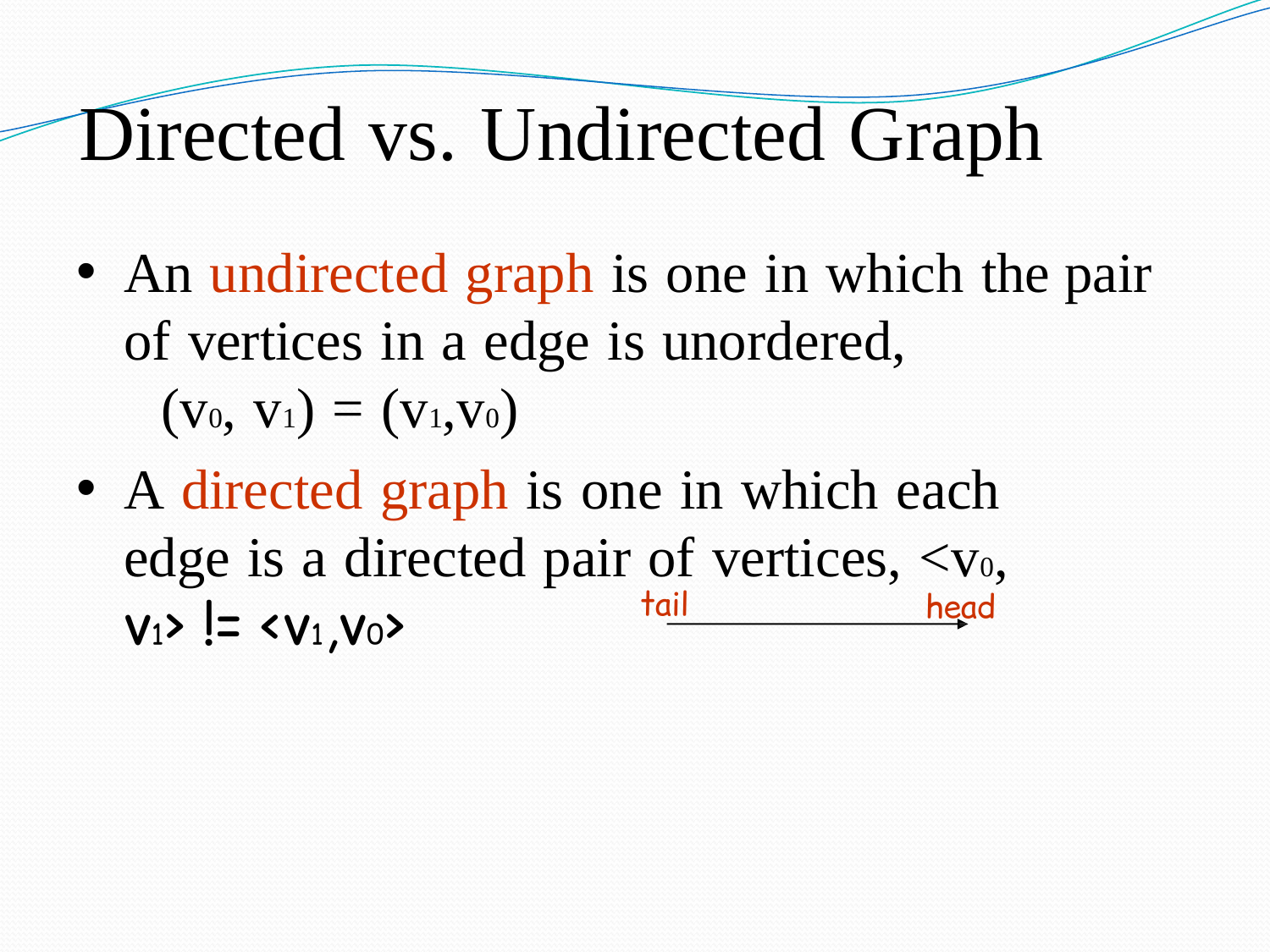

Directed vs. Undirected Graph
An undirected graph is one in which the pair of vertices in a edge is unordered,
      (v0, v1) = (v1,v0)
A directed graph is one in which each
edge is a directed pair of vertices, <v0,
tail
head
v1> != <v1,v0>